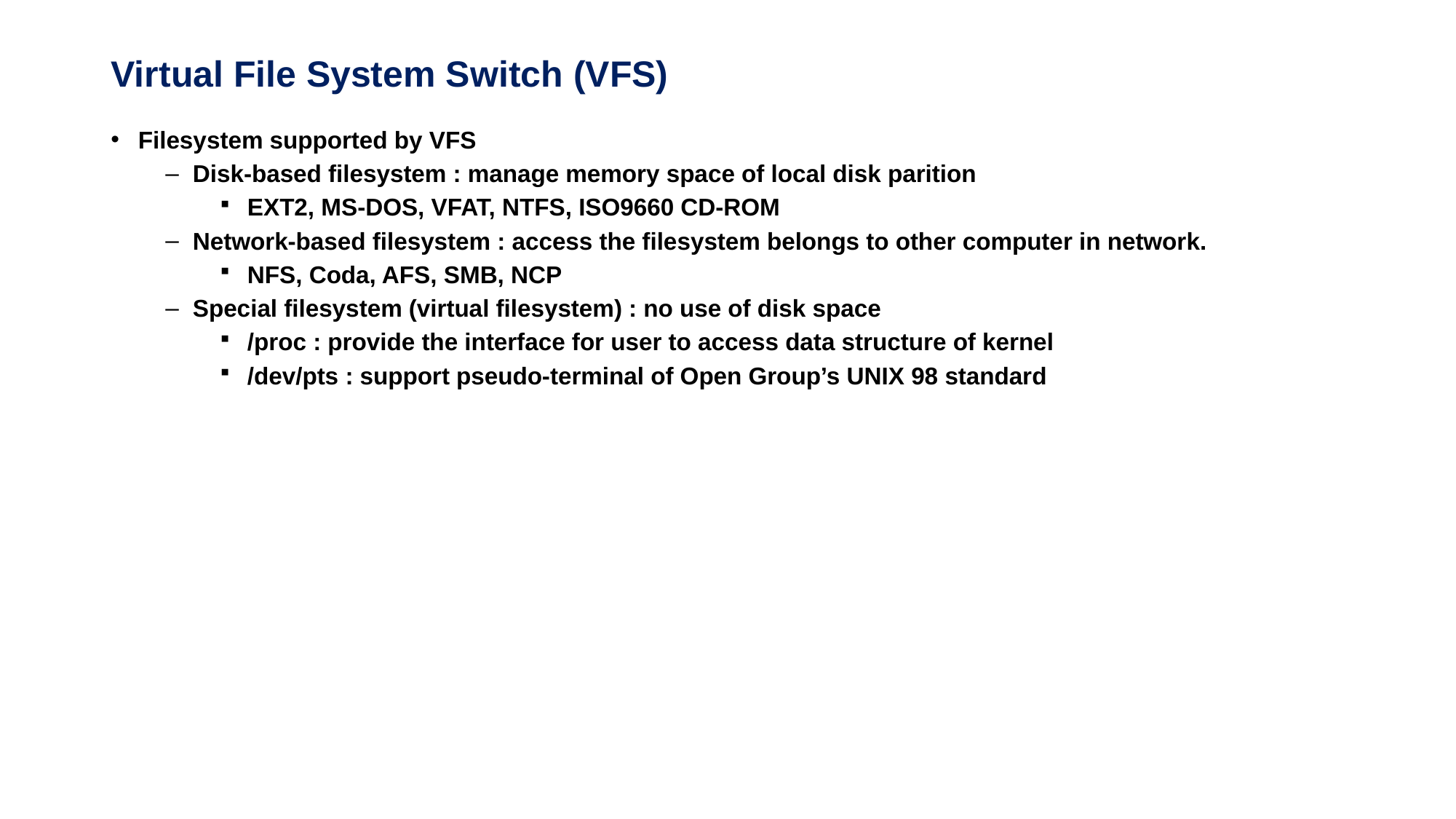

# Virtual File System Switch (VFS)
Filesystem supported by VFS
Disk-based filesystem : manage memory space of local disk parition
EXT2, MS-DOS, VFAT, NTFS, ISO9660 CD-ROM
Network-based filesystem : access the filesystem belongs to other computer in network.
NFS, Coda, AFS, SMB, NCP
Special filesystem (virtual filesystem) : no use of disk space
/proc : provide the interface for user to access data structure of kernel
/dev/pts : support pseudo-terminal of Open Group’s UNIX 98 standard